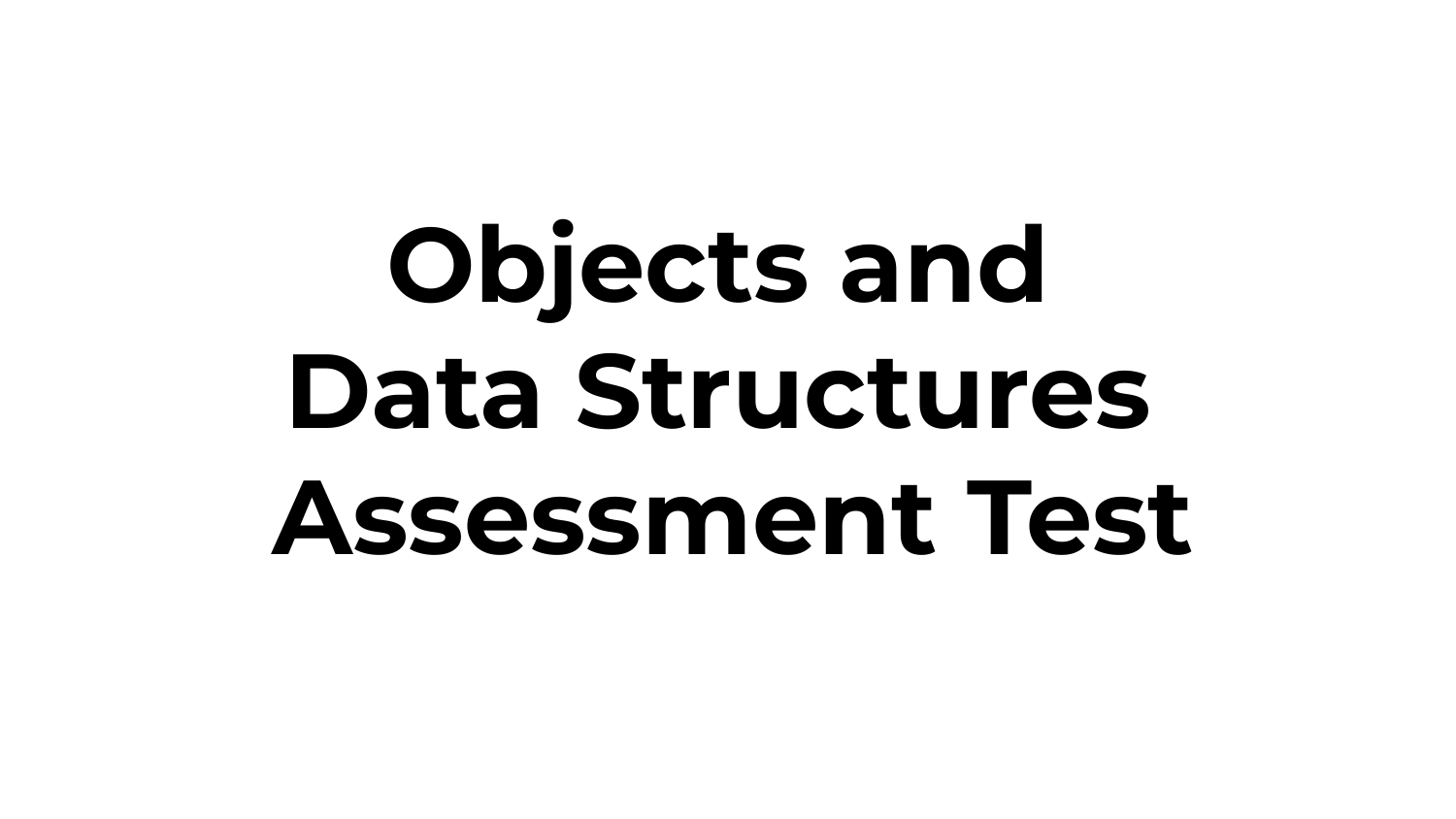

# Objects and
Data Structures
Assessment Test